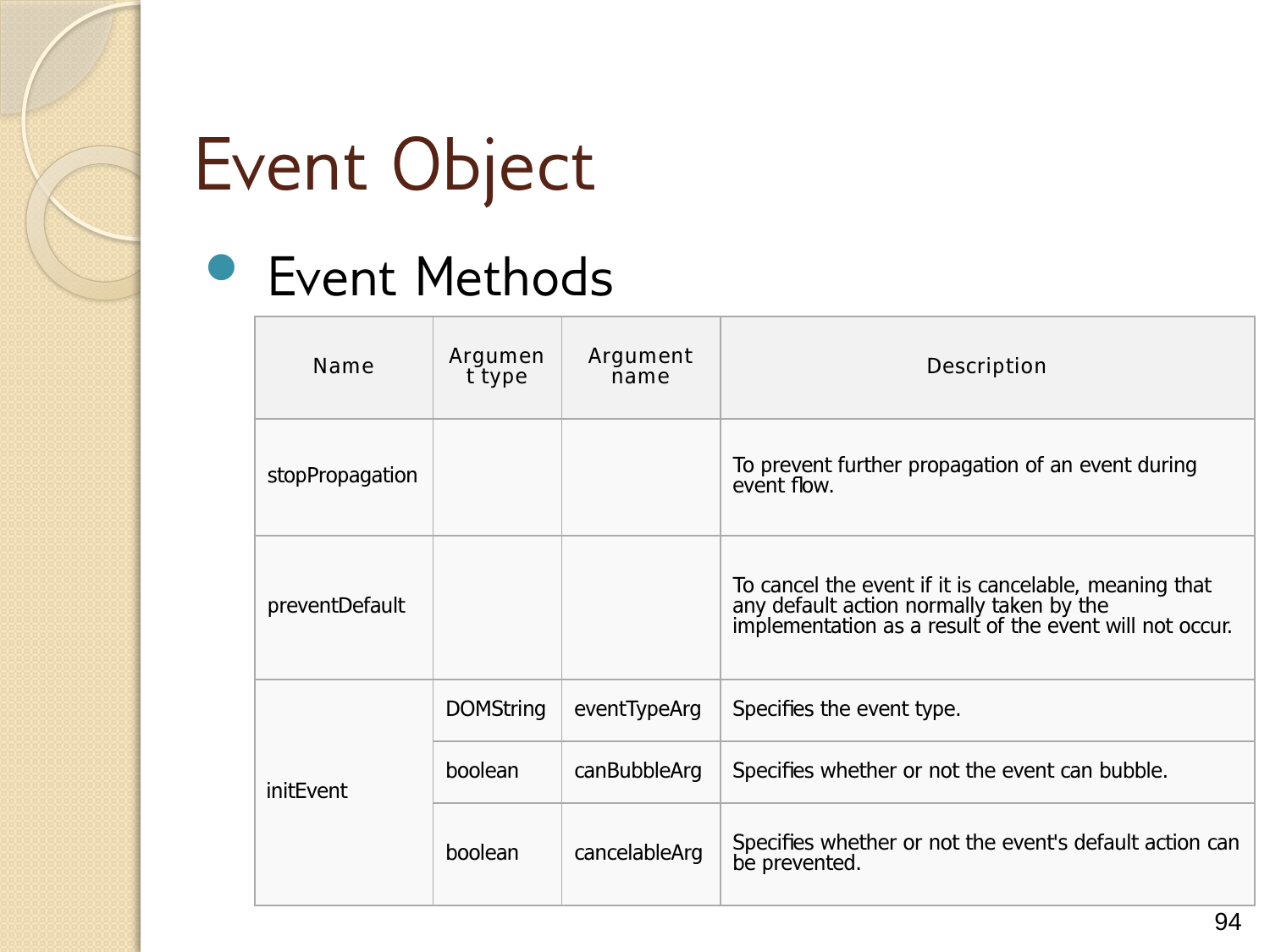

Event Object
Event Methods
| Name | Argument type | Argument name | Description |
| --- | --- | --- | --- |
| stopPropagation |  |  | To prevent further propagation of an event during event flow. |
| preventDefault |  |  | To cancel the event if it is cancelable, meaning that any default action normally taken by the implementation as a result of the event will not occur. |
| initEvent | DOMString | eventTypeArg | Specifies the event type. |
|  | boolean | canBubbleArg | Specifies whether or not the event can bubble. |
|  | boolean | cancelableArg | Specifies whether or not the event's default action can be prevented. |
94